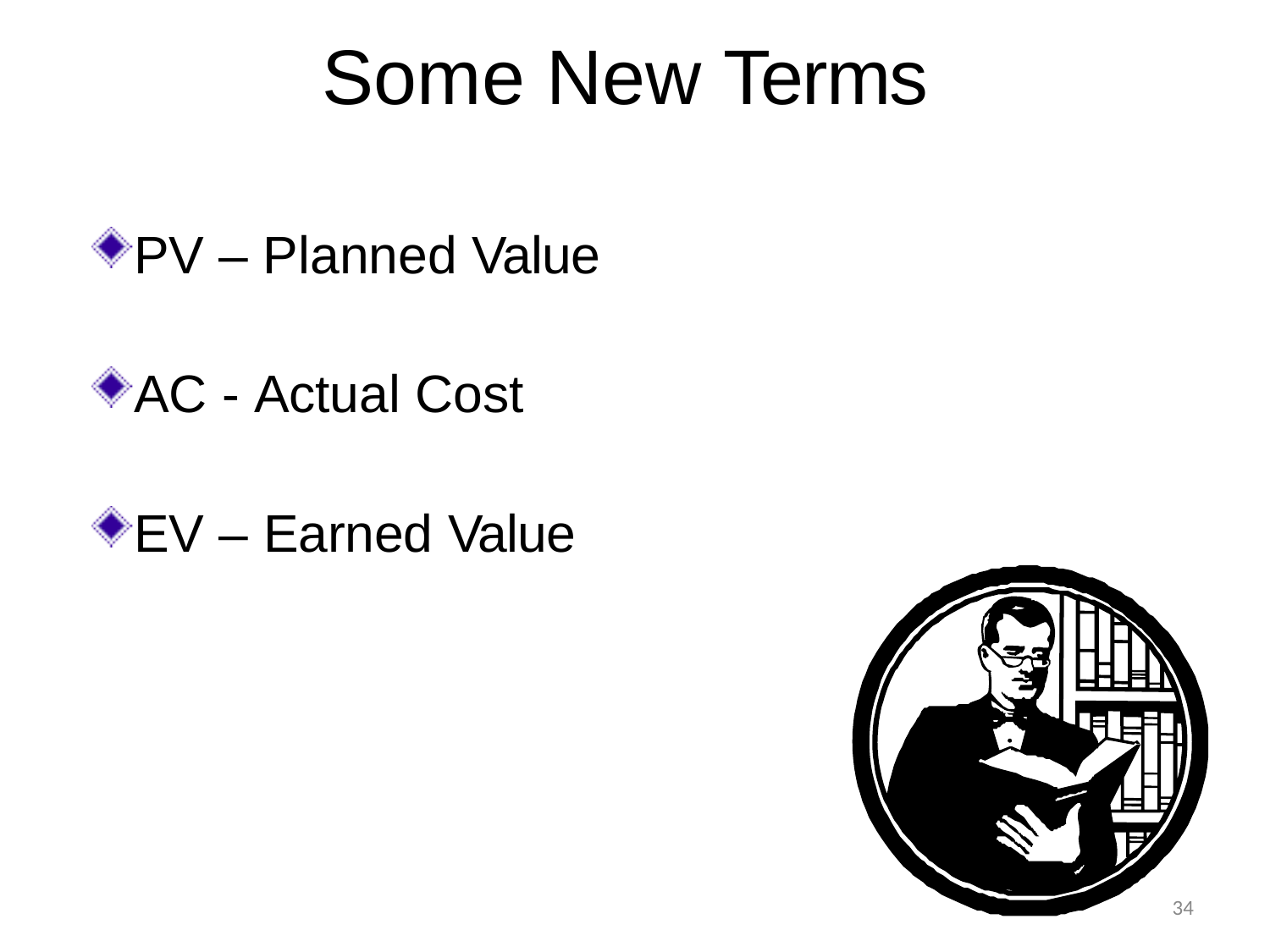

# Some New Terms
PV – Planned Value
AC - Actual Cost  EV – Earned Value

34